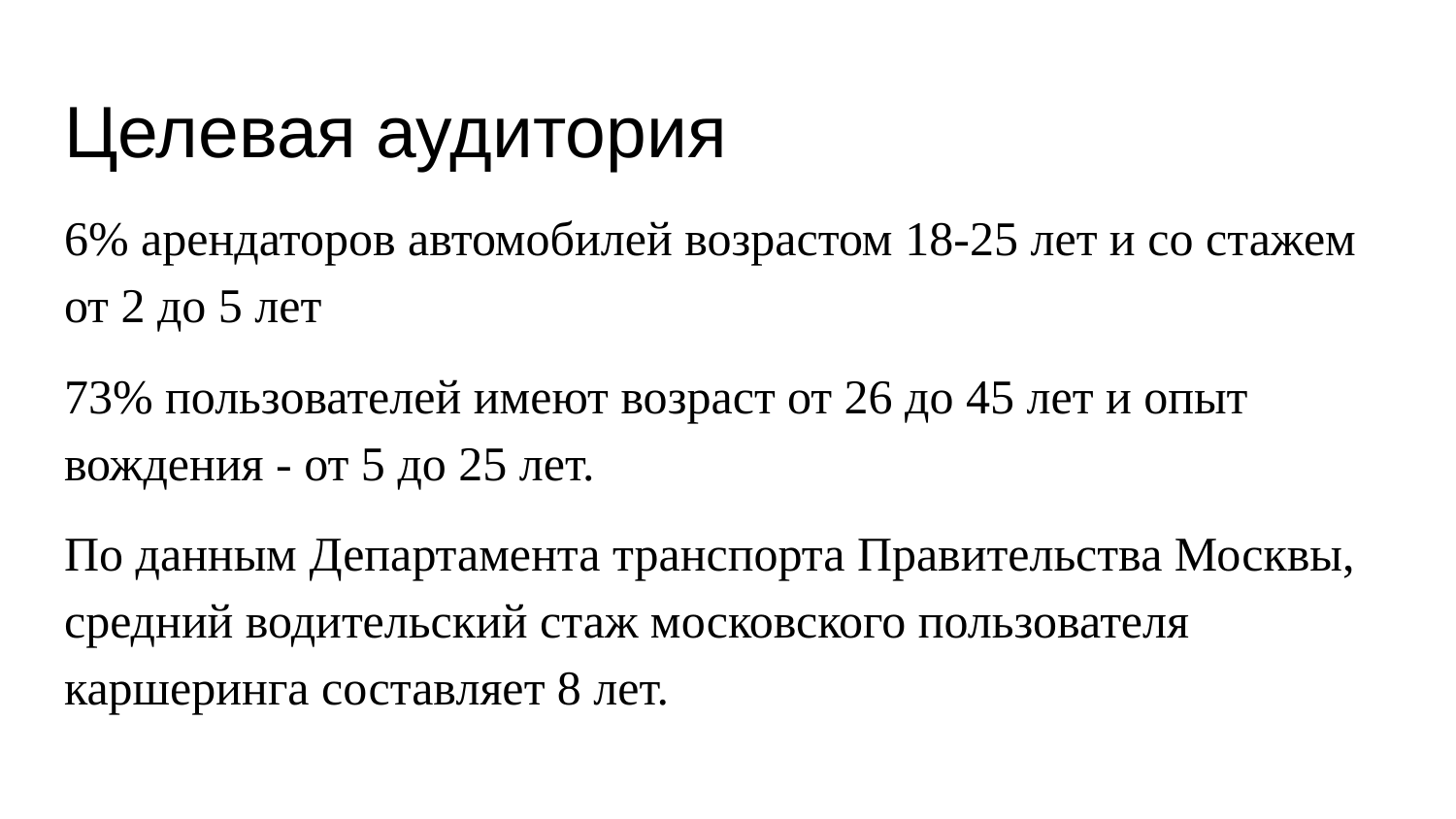

# Целевая аудитория
6% арендаторов автомобилей возрастом 18-25 лет и со стажем от 2 до 5 лет
73% пользователей имеют возраст от 26 до 45 лет и опыт вождения - от 5 до 25 лет.
По данным Департамента транспорта Правительства Москвы, средний водительский стаж московского пользователя каршеринга составляет 8 лет.